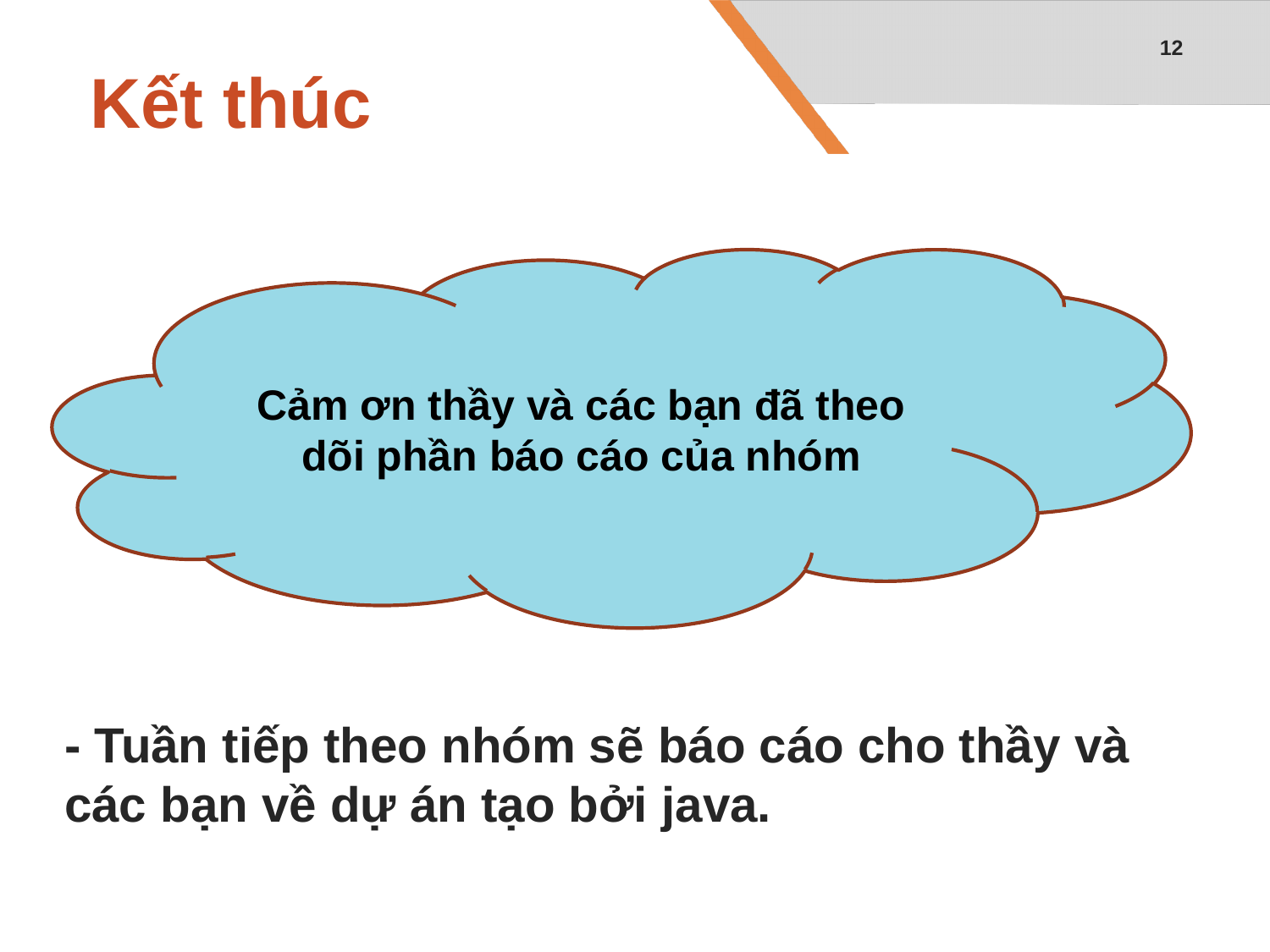

12
# Kết thúc
Cảm ơn thầy và các bạn đã theo dõi phần báo cáo của nhóm
- Tuần tiếp theo nhóm sẽ báo cáo cho thầy và các bạn về dự án tạo bởi java.